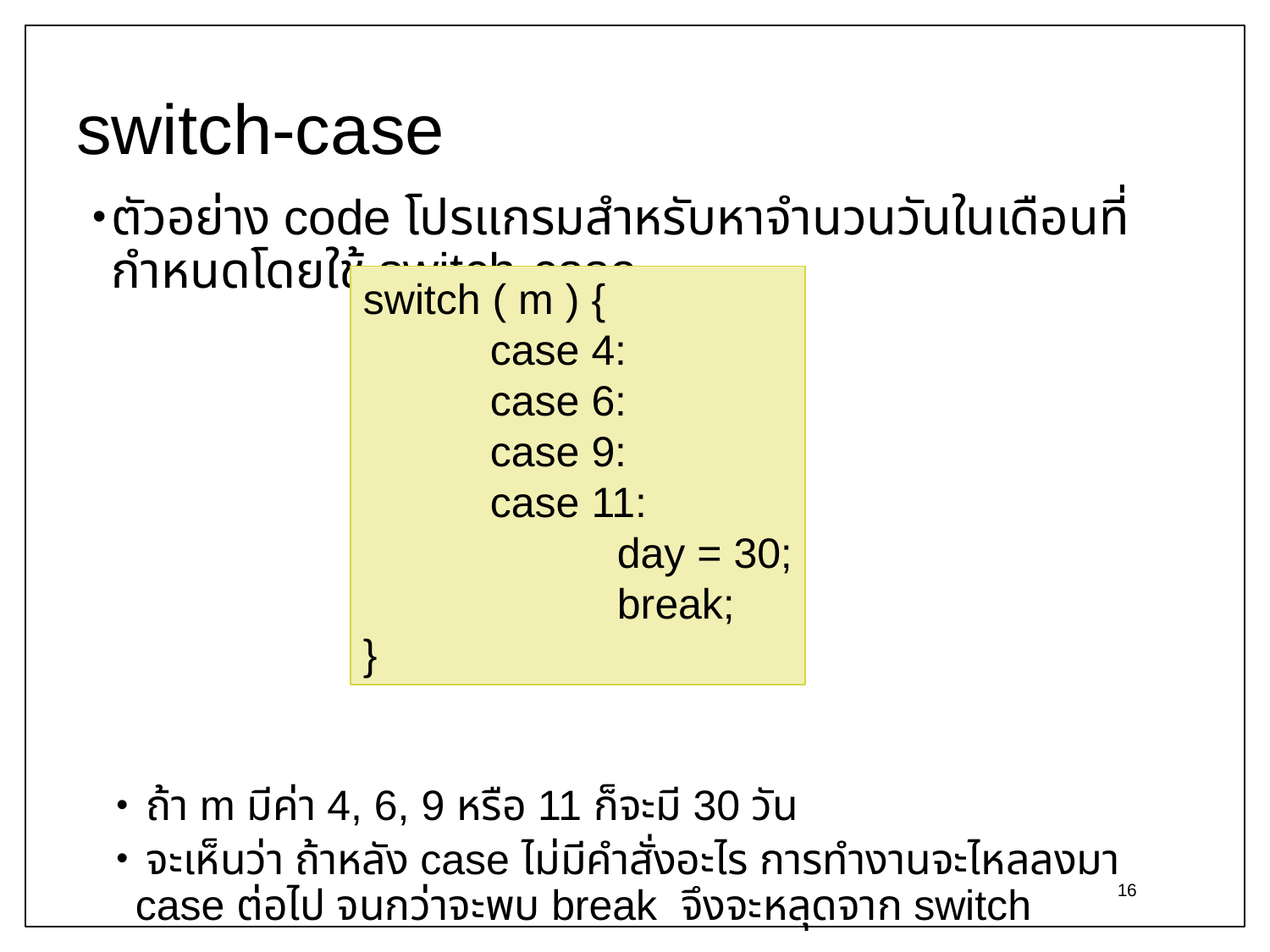

# switch-case
ตัวอย่าง code โปรแกรมสำหรับหาจำนวนวันในเดือนที่กำหนดโดยใช้ switch-case

 ถ้า m มีค่า 4, 6, 9 หรือ 11 ก็จะมี 30 วัน
 จะเห็นว่า ถ้าหลัง case ไม่มีคำสั่งอะไร การทำงานจะไหลลงมา case ต่อไป จนกว่าจะพบ break  จึงจะหลุดจาก switch
switch ( m ) {
	case 4:
	case 6:
	case 9:
	case 11:
		day = 30;
		break;
}
16